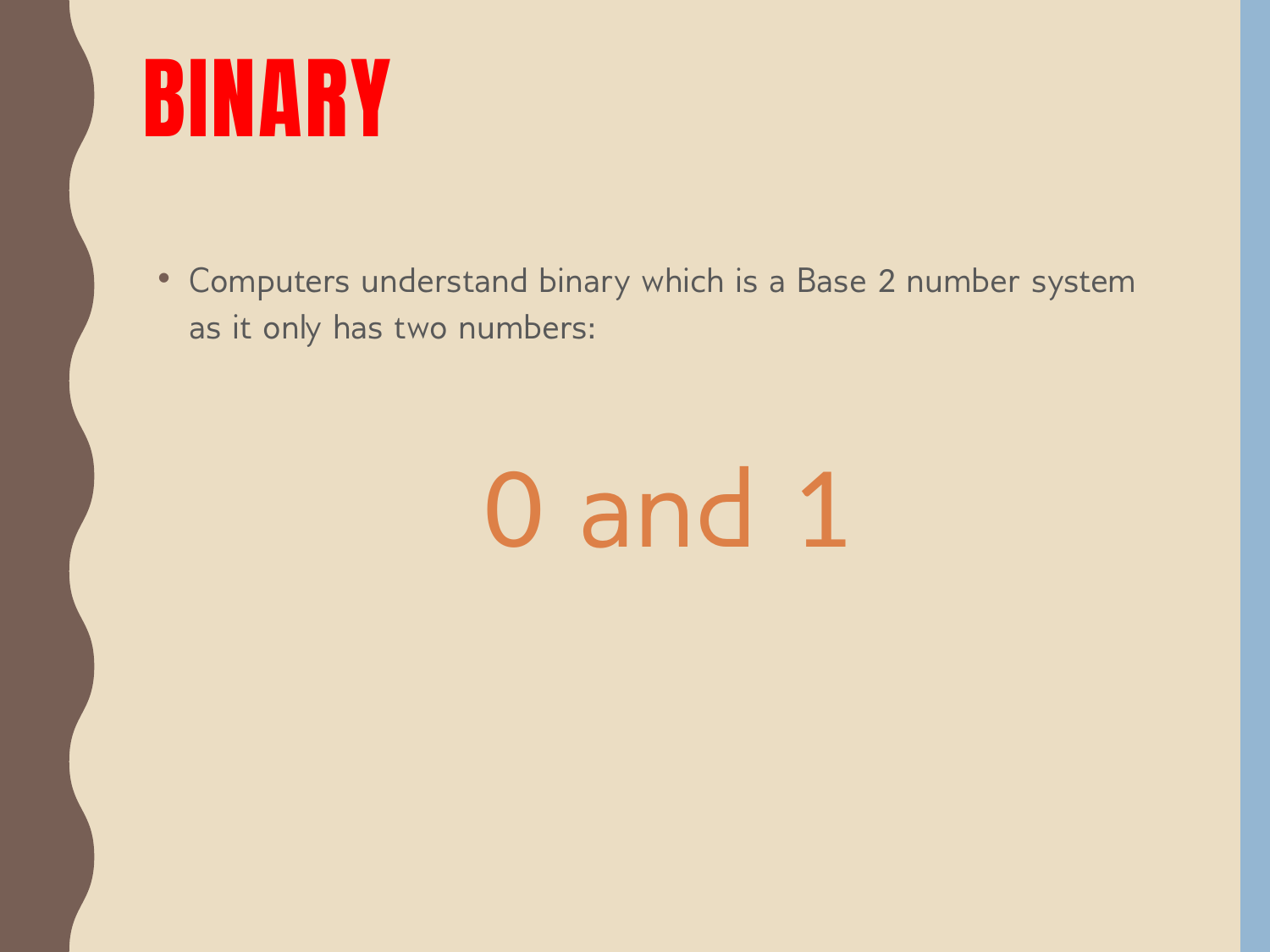

# Binary
Computers understand binary which is a Base 2 number system as it only has two numbers:

0 and 1